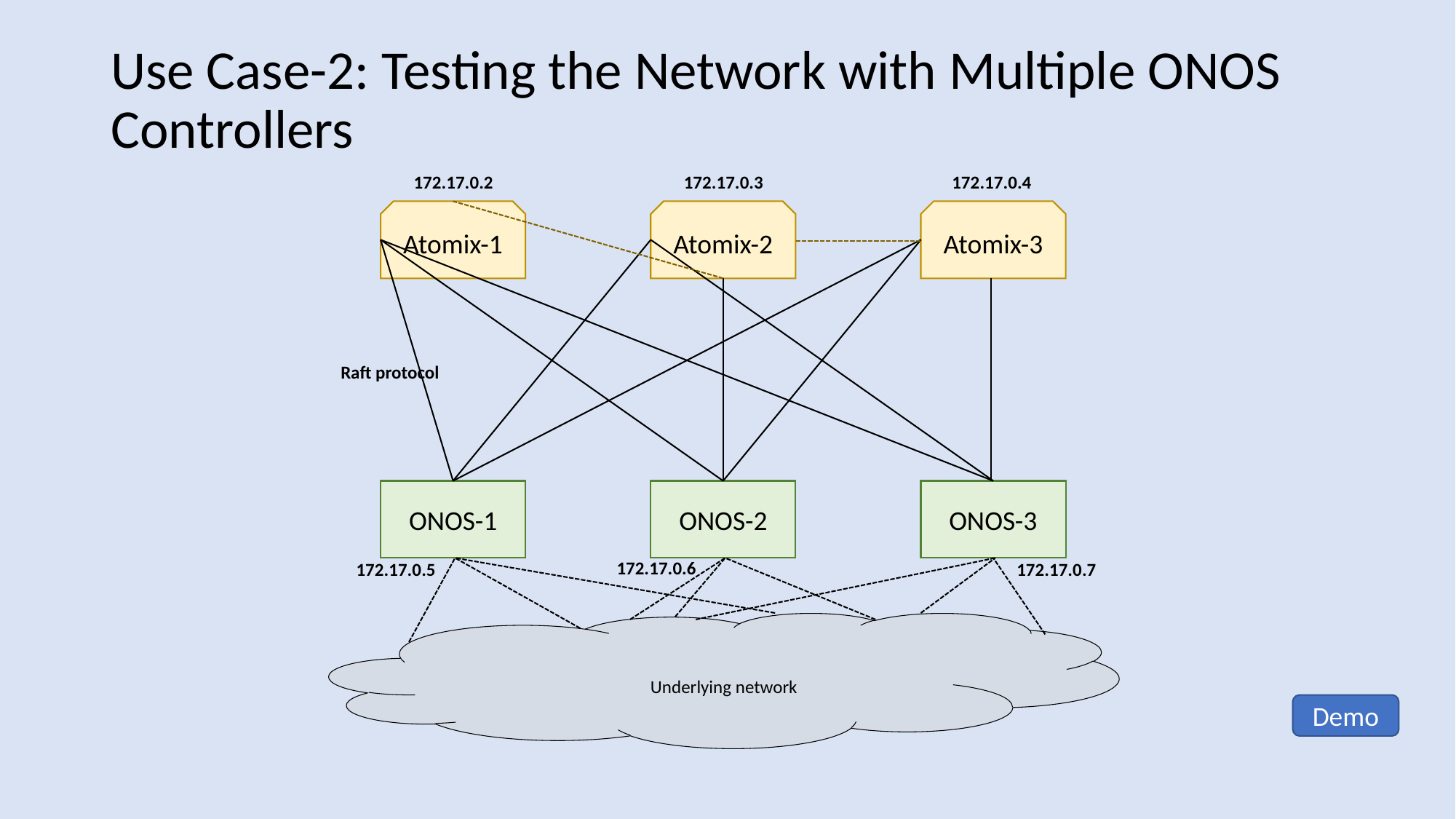

Use Case-2: Testing the Network with Multiple ONOS Controllers
172.17.0.4
172.17.0.3
172.17.0.2
Atomix-1
Atomix-2
Atomix-3
Raft protocol
ONOS-1
ONOS-2
ONOS-3
172.17.0.6
172.17.0.5
172.17.0.7

Underlying network
Demo